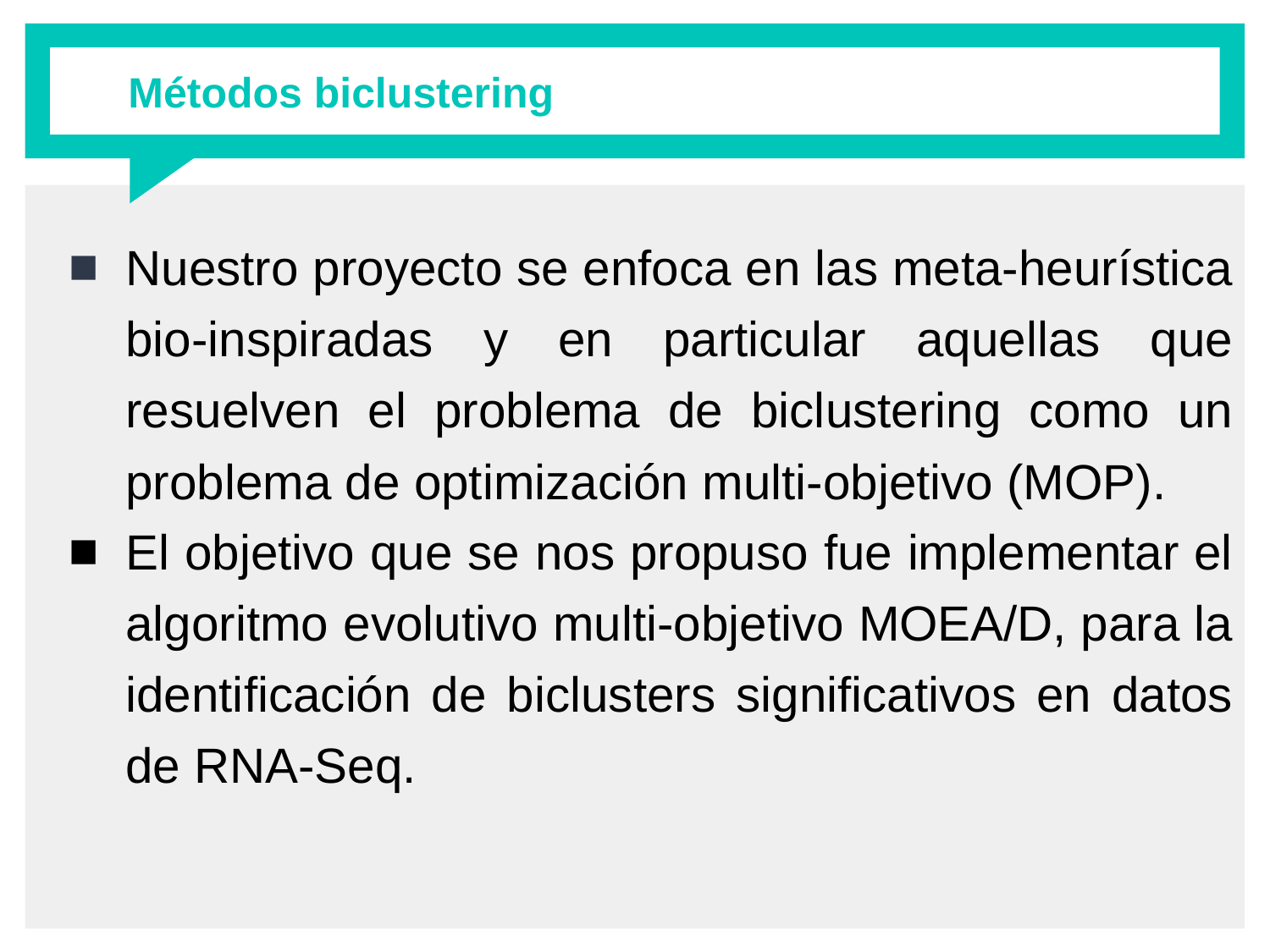

# Métodos biclustering
Nuestro proyecto se enfoca en las meta-heurística bio-inspiradas y en particular aquellas que resuelven el problema de biclustering como un problema de optimización multi-objetivo (MOP).
El objetivo que se nos propuso fue implementar el algoritmo evolutivo multi-objetivo MOEA/D, para la identificación de biclusters significativos en datos de RNA-Seq.